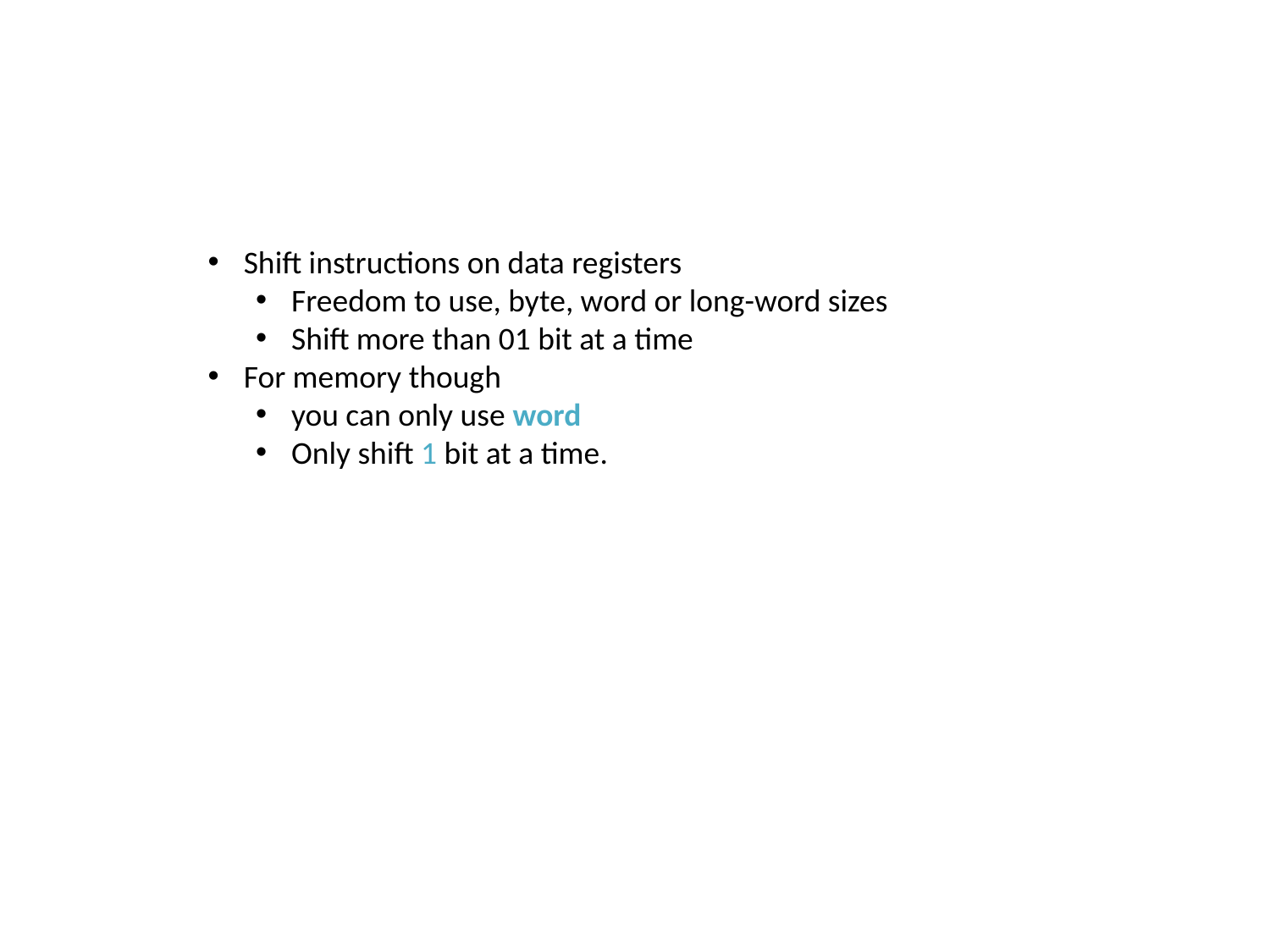

Shift instructions on data registers
Freedom to use, byte, word or long-word sizes
Shift more than 01 bit at a time
For memory though
you can only use word
Only shift 1 bit at a time.